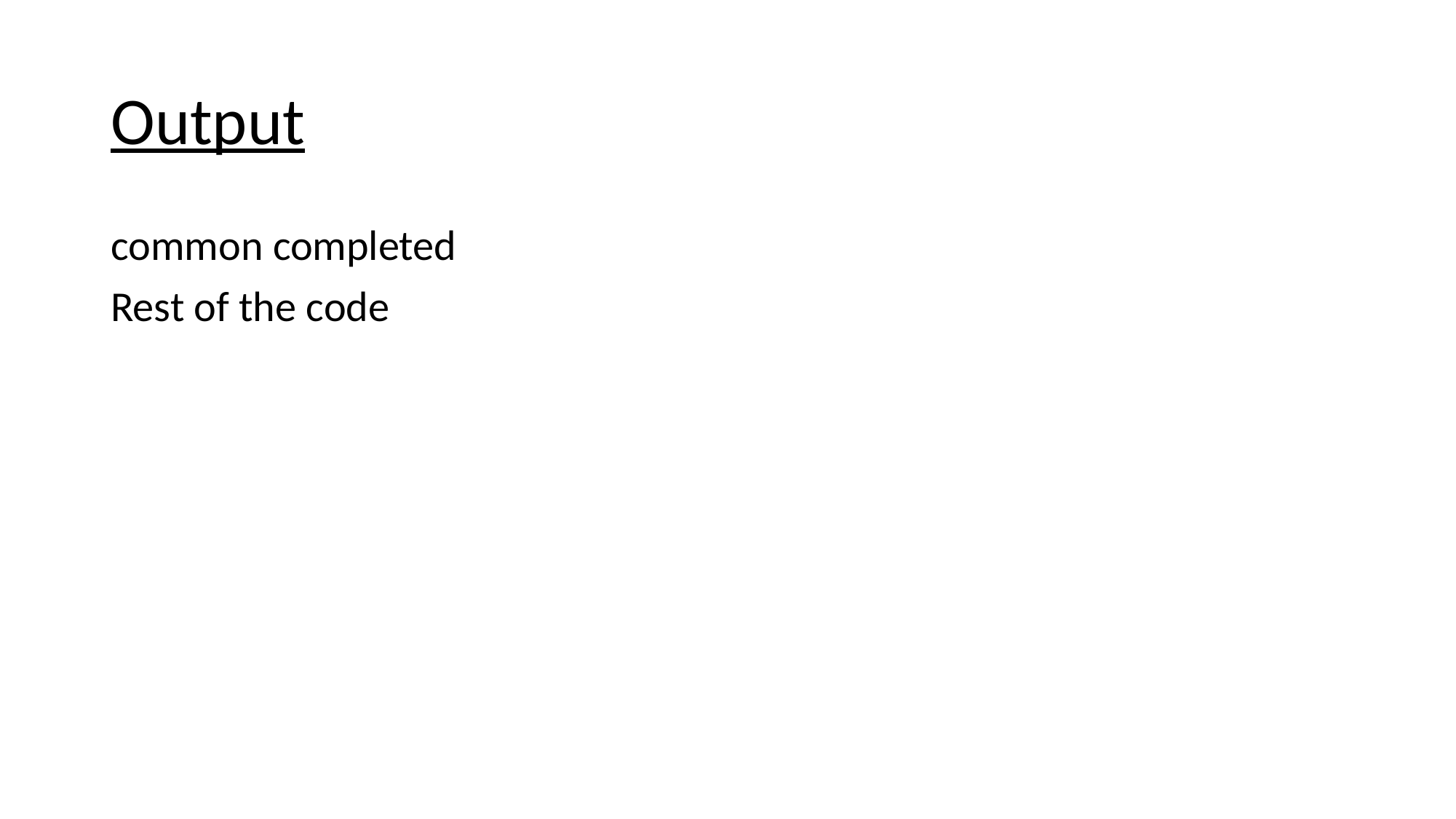

# Output
common completed
Rest of the code